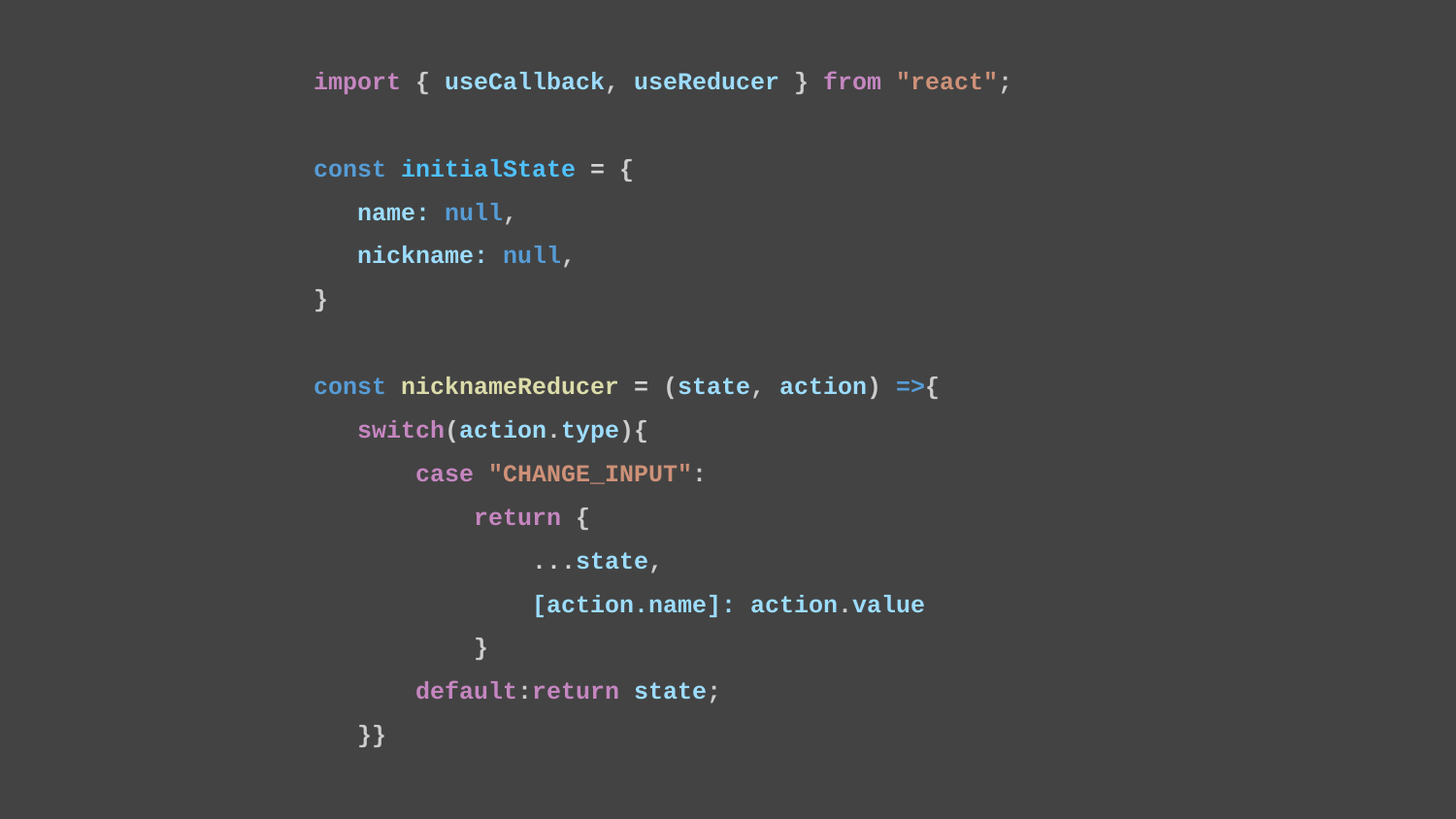

import { useCallback, useReducer } from "react";

const initialState = {
   name: null,
   nickname: null,
}

const nicknameReducer = (state, action) =>{
   switch(action.type){
       case "CHANGE_INPUT":
           return {
               ...state,
               [action.name]: action.value
           }
       default:return state;
   }}